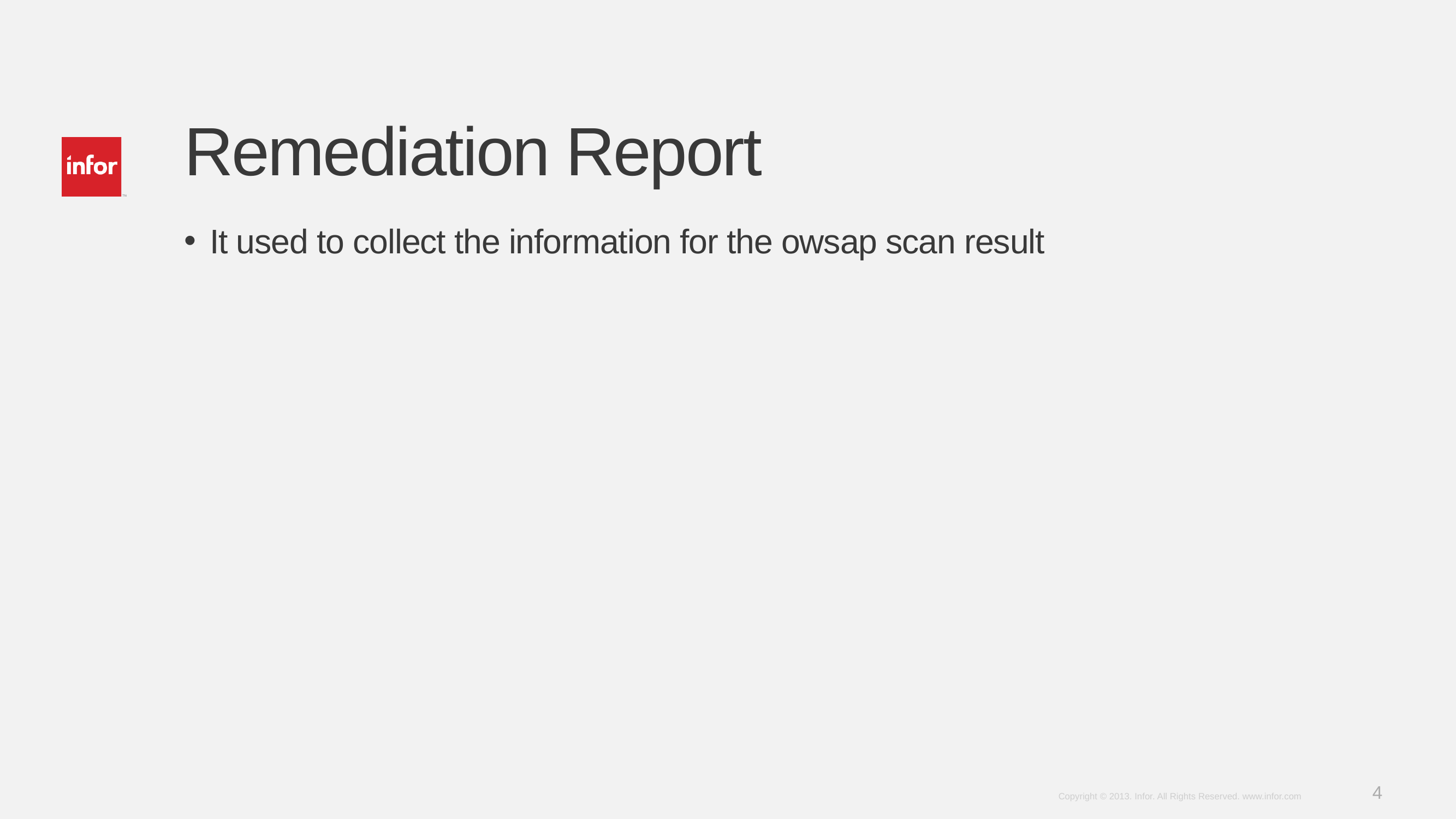

# Remediation Report
It used to collect the information for the owsap scan result